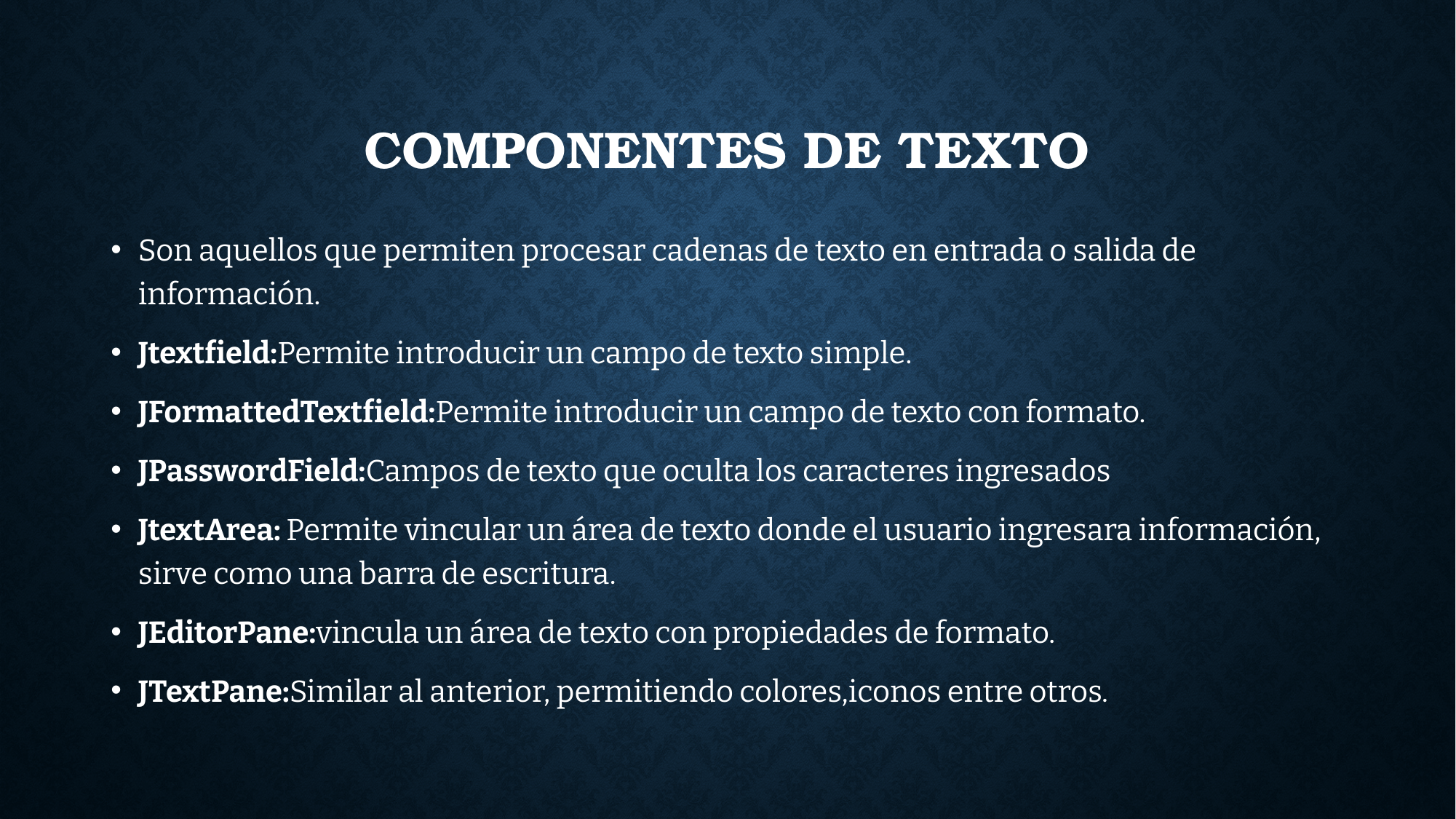

# Componentes de texto
Son aquellos que permiten procesar cadenas de texto en entrada o salida de información.
Jtextfield:Permite introducir un campo de texto simple.
JFormattedTextfield:Permite introducir un campo de texto con formato.
JPasswordField:Campos de texto que oculta los caracteres ingresados
JtextArea: Permite vincular un área de texto donde el usuario ingresara información, sirve como una barra de escritura.
JEditorPane:vincula un área de texto con propiedades de formato.
JTextPane:Similar al anterior, permitiendo colores,iconos entre otros.